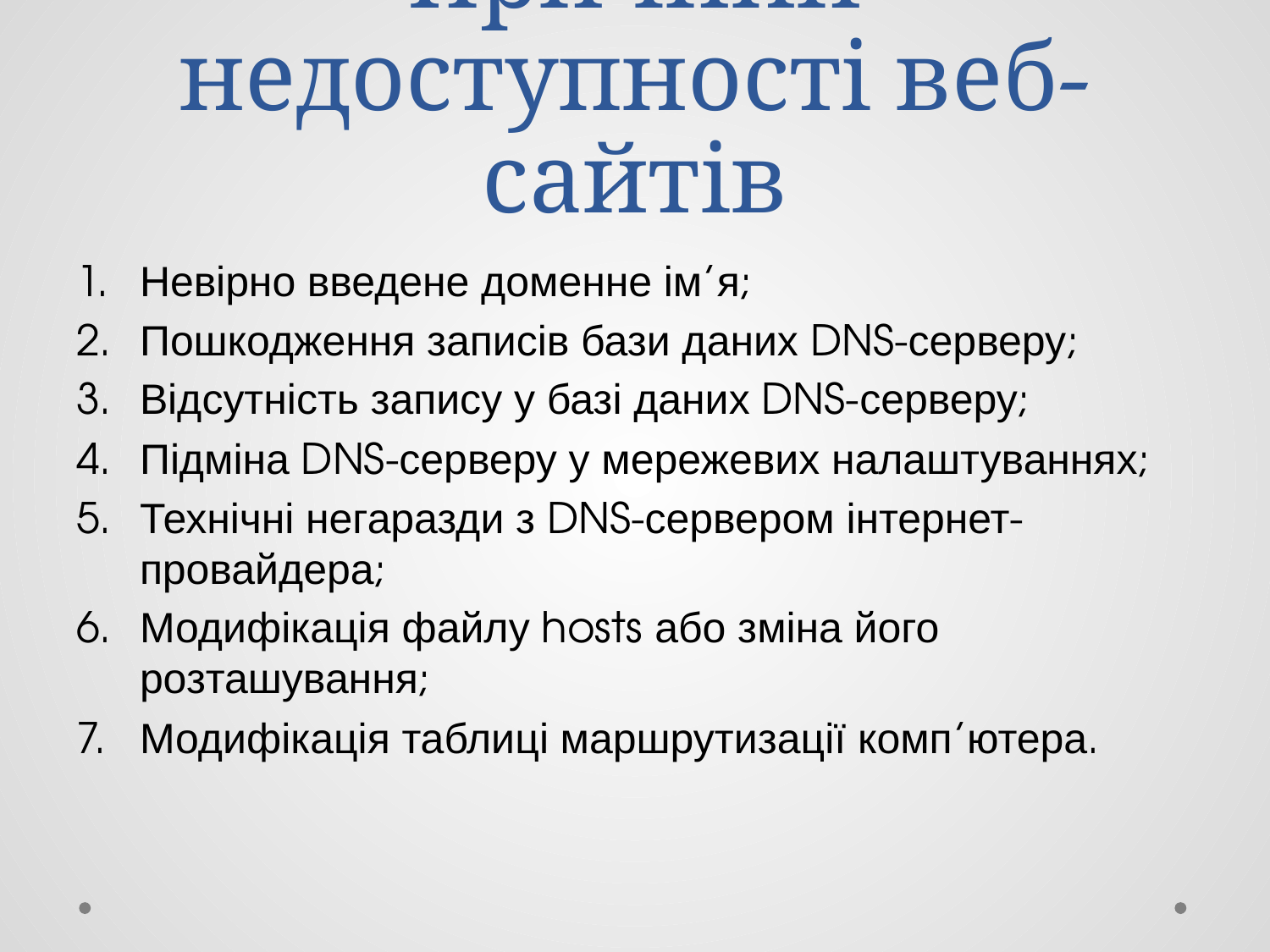

# Причини недоступності веб-сайтів
Невірно введене доменне ім’я;
Пошкодження записів бази даних DNS-серверу;
Відсутність запису у базі даних DNS-серверу;
Підміна DNS-серверу у мережевих налаштуваннях;
Технічні негаразди з DNS-сервером інтернет-провайдера;
Модифікація файлу hosts або зміна його розташування;
Модифікація таблиці маршрутизації комп’ютера.